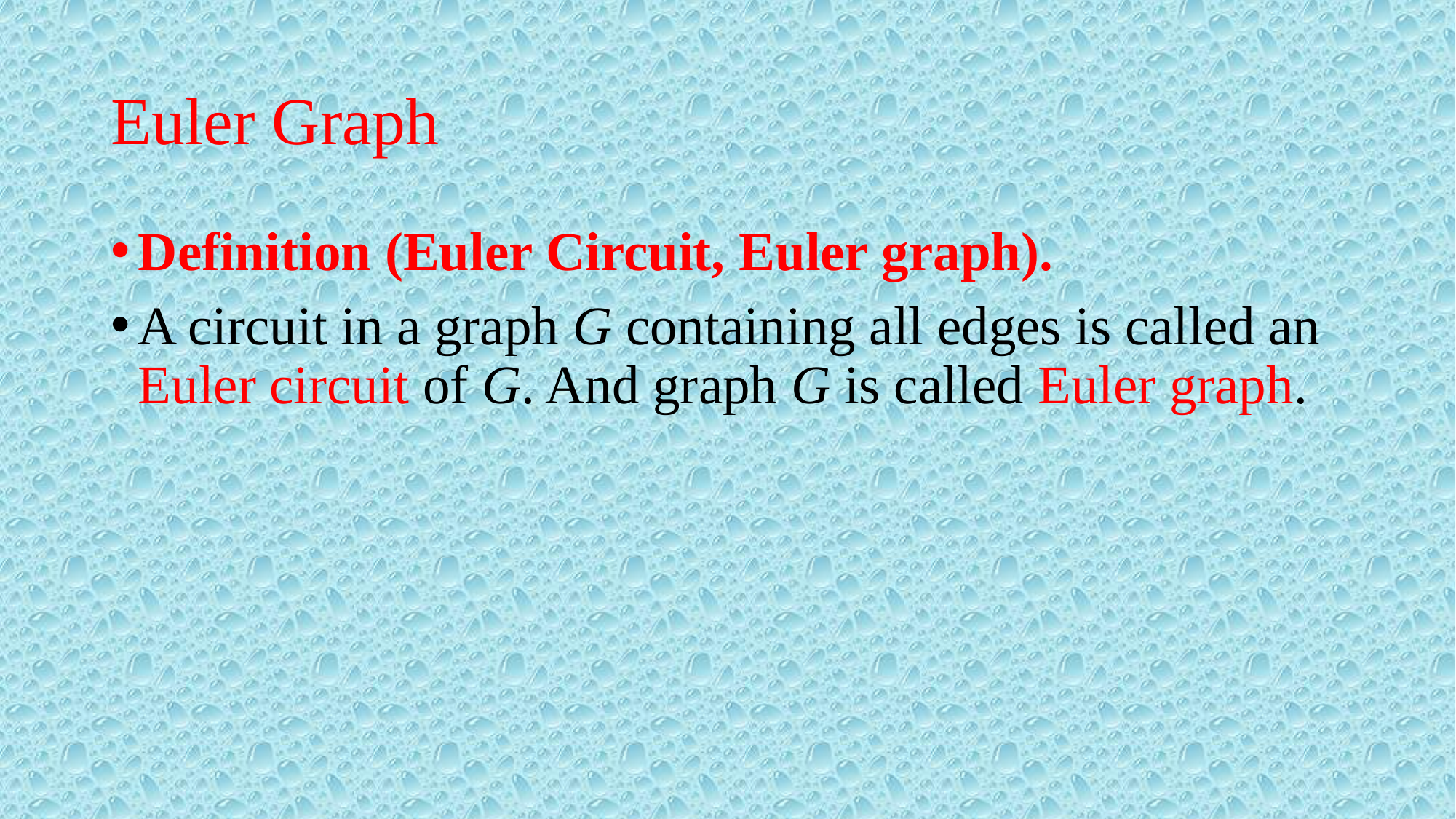

# Euler Graph
Definition (Euler Circuit, Euler graph).
A circuit in a graph G containing all edges is called an Euler circuit of G. And graph G is called Euler graph.